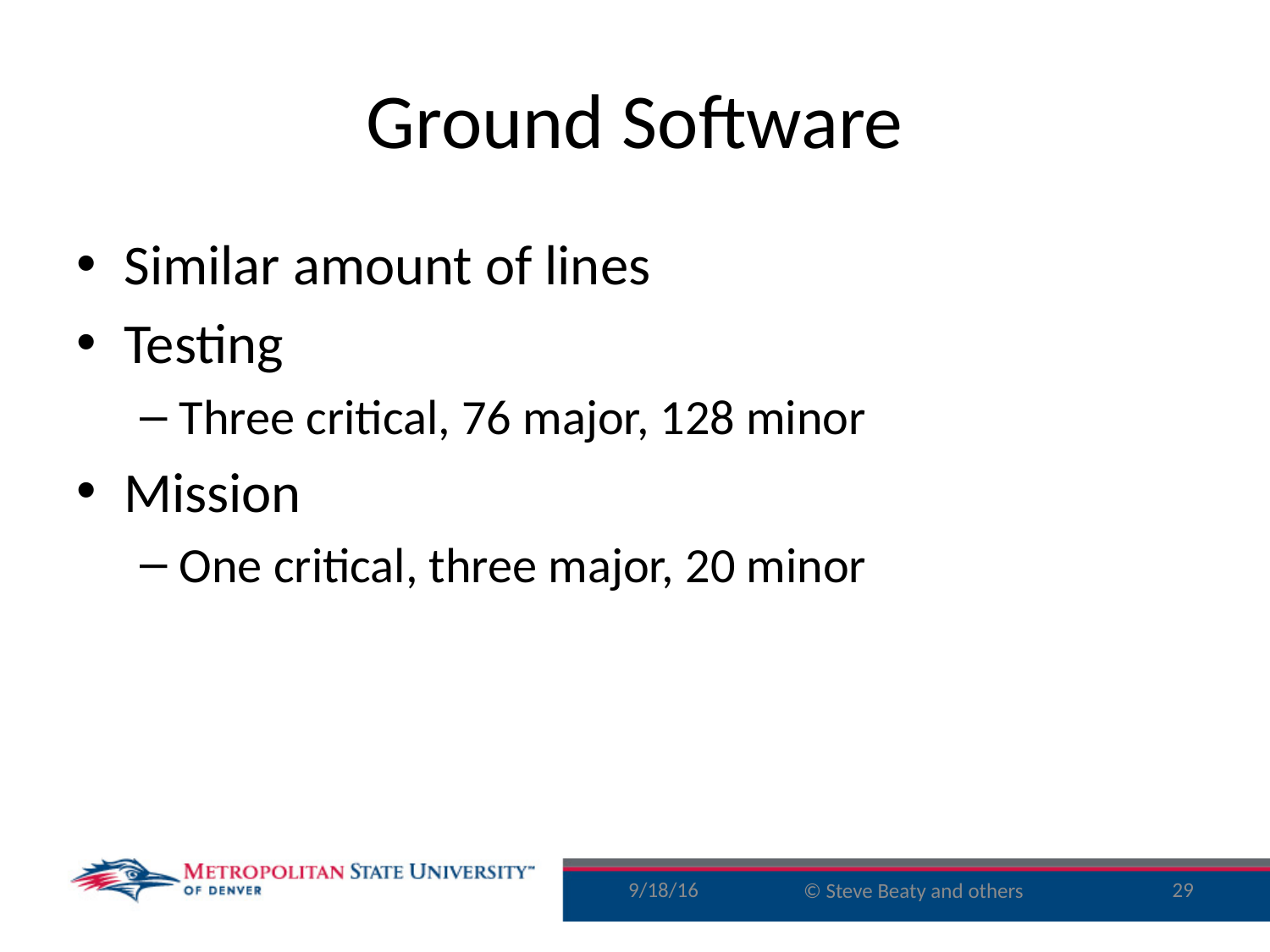

# Ground Software
Similar amount of lines
Testing
Three critical, 76 major, 128 minor
Mission
One critical, three major, 20 minor
9/18/16
29
© Steve Beaty and others